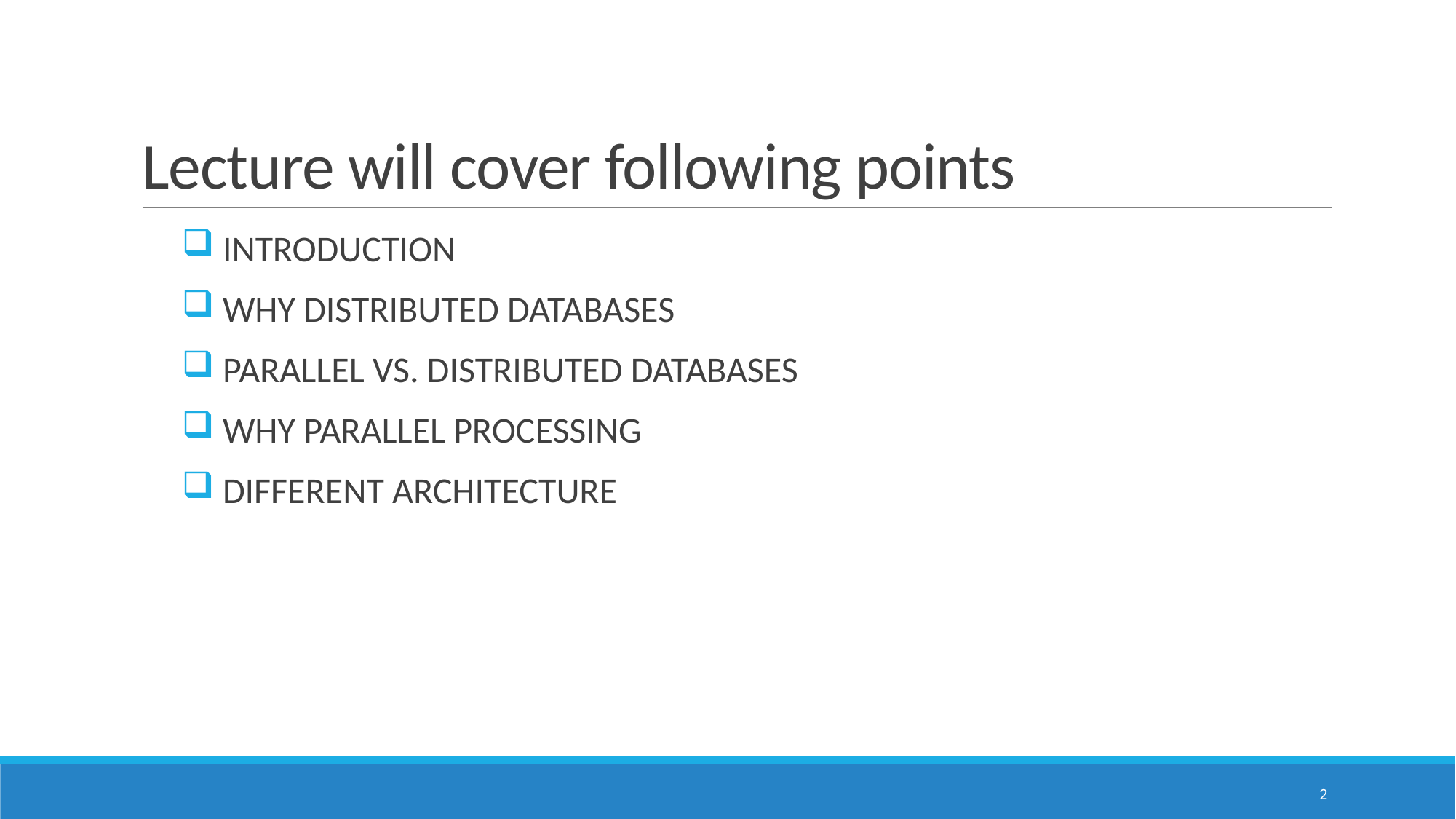

# Lecture will cover following points
 INTRODUCTION
 WHY DISTRIBUTED DATABASES
 PARALLEL VS. DISTRIBUTED DATABASES
 WHY PARALLEL PROCESSING
 DIFFERENT ARCHITECTURE

2